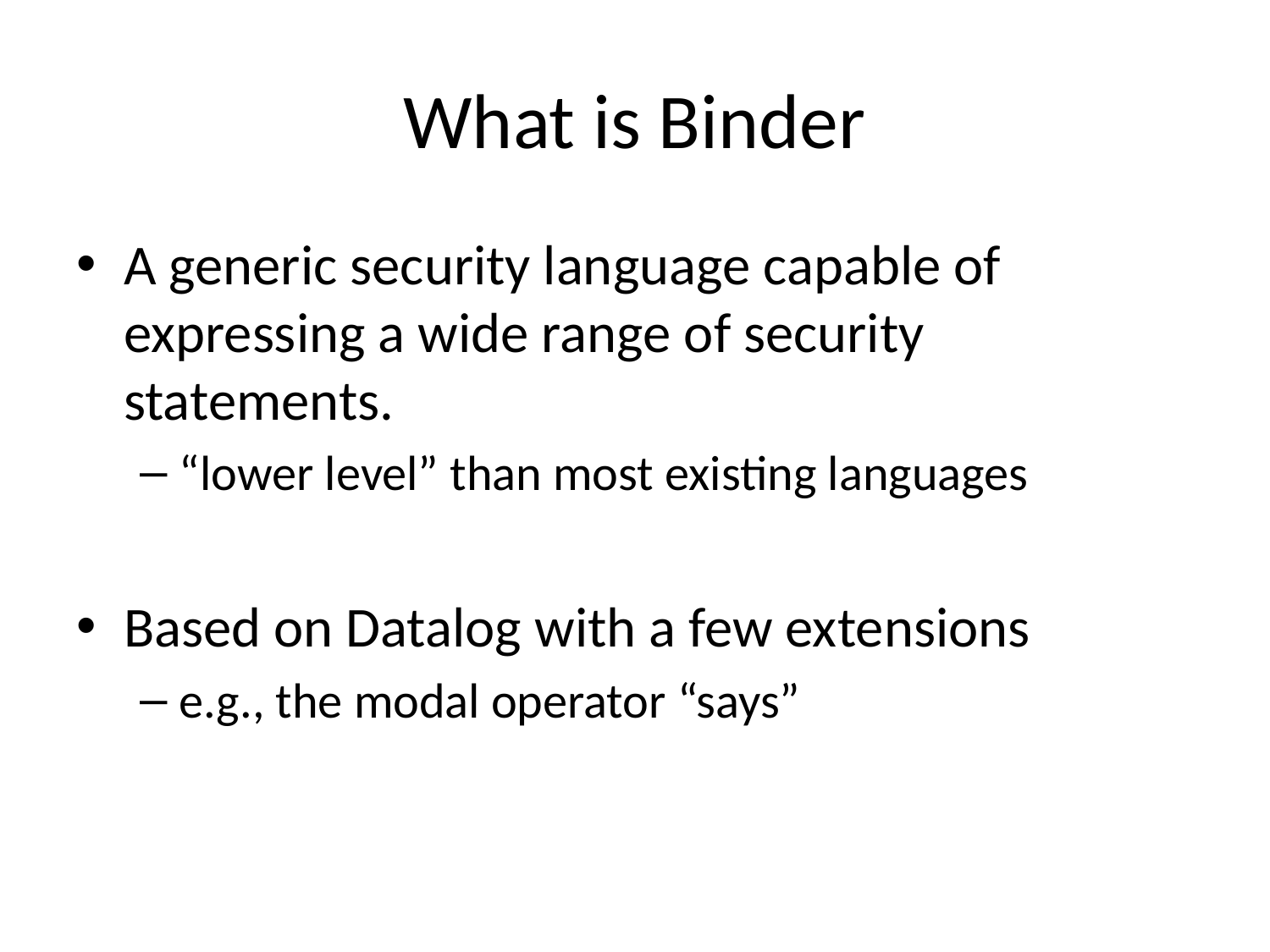

# What is Binder
A generic security language capable of expressing a wide range of security statements.
“lower level” than most existing languages

Based on Datalog with a few extensions
e.g., the modal operator “says”